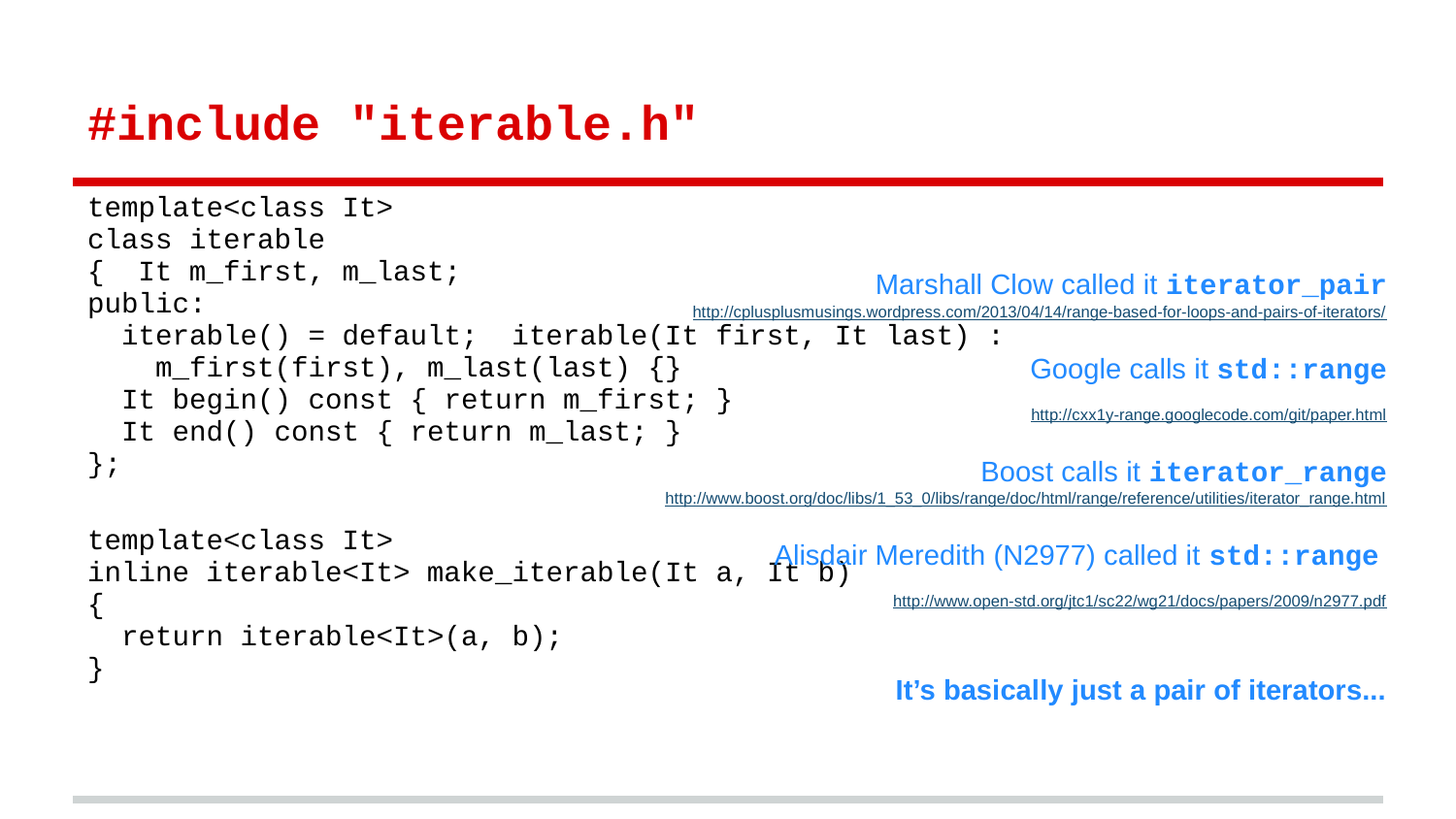

# #include "iterable.h"
template<class It>
class iterable
{  It m_first, m_last;
public:
  iterable() = default;  iterable(It first, It last) :
    m_first(first), m_last(last) {}
  It begin() const { return m_first; }
  It end() const { return m_last; }
};
template<class It>
inline iterable<It> make_iterable(It a, It b)
{
  return iterable<It>(a, b);
}

Marshall Clow called it iterator_pairhttp://cplusplusmusings.wordpress.com/2013/04/14/range-based-for-loops-and-pairs-of-iterators/

Google calls it std::range

http://cxx1y-range.googlecode.com/git/paper.html

Boost calls it iterator_rangehttp://www.boost.org/doc/libs/1_53_0/libs/range/doc/html/range/reference/utilities/iterator_range.html

Alisdair Meredith (N2977) called it std::range

http://www.open-std.org/jtc1/sc22/wg21/docs/papers/2009/n2977.pdf

It’s basically just a pair of iterators...